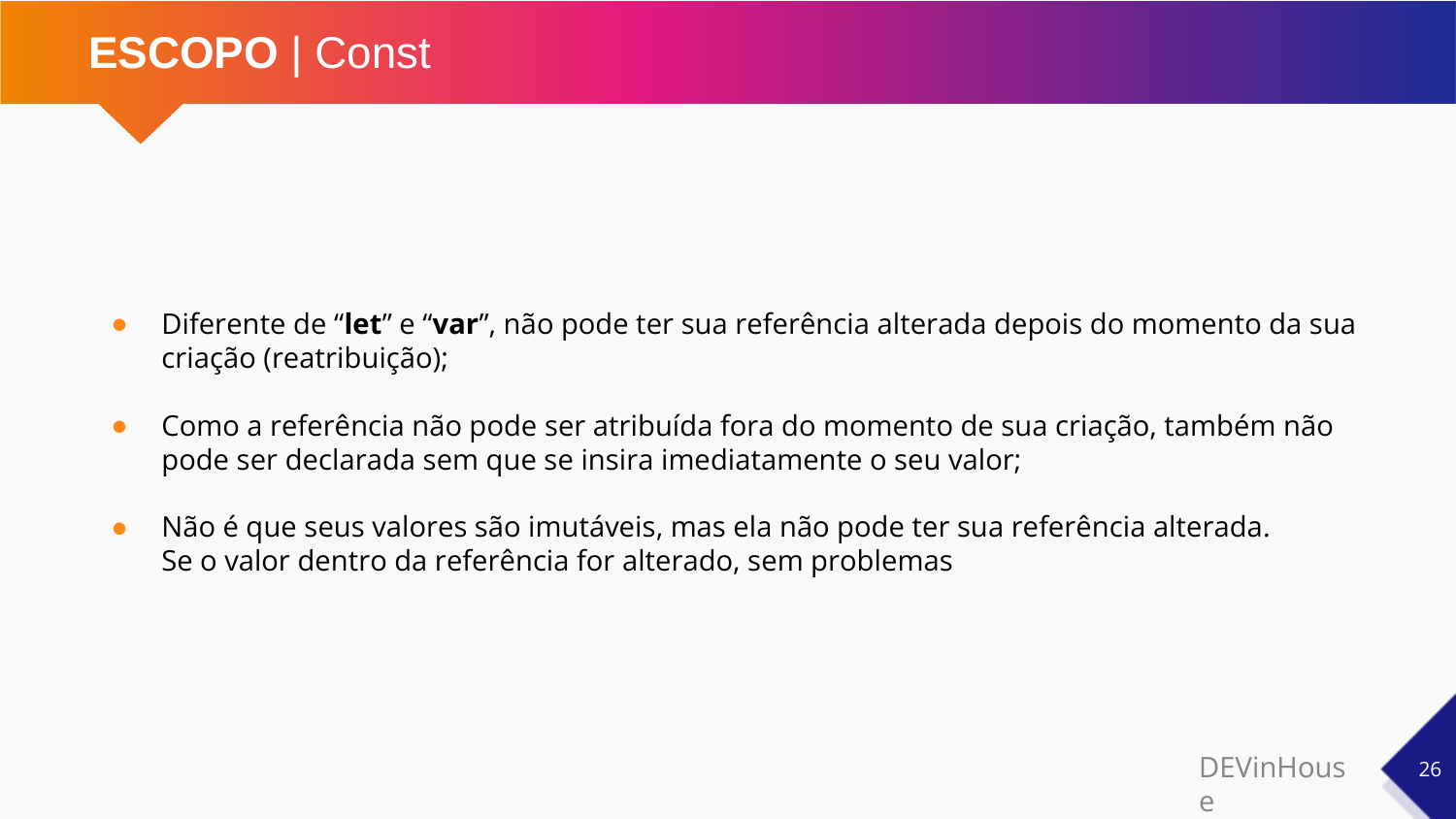

# ESCOPO | Const
Diferente de “let” e “var”, não pode ter sua referência alterada depois do momento da sua criação (reatribuição);

Como a referência não pode ser atribuída fora do momento de sua criação, também não pode ser declarada sem que se insira imediatamente o seu valor;

Não é que seus valores são imutáveis, mas ela não pode ter sua referência alterada.
Se o valor dentro da referência for alterado, sem problemas
26